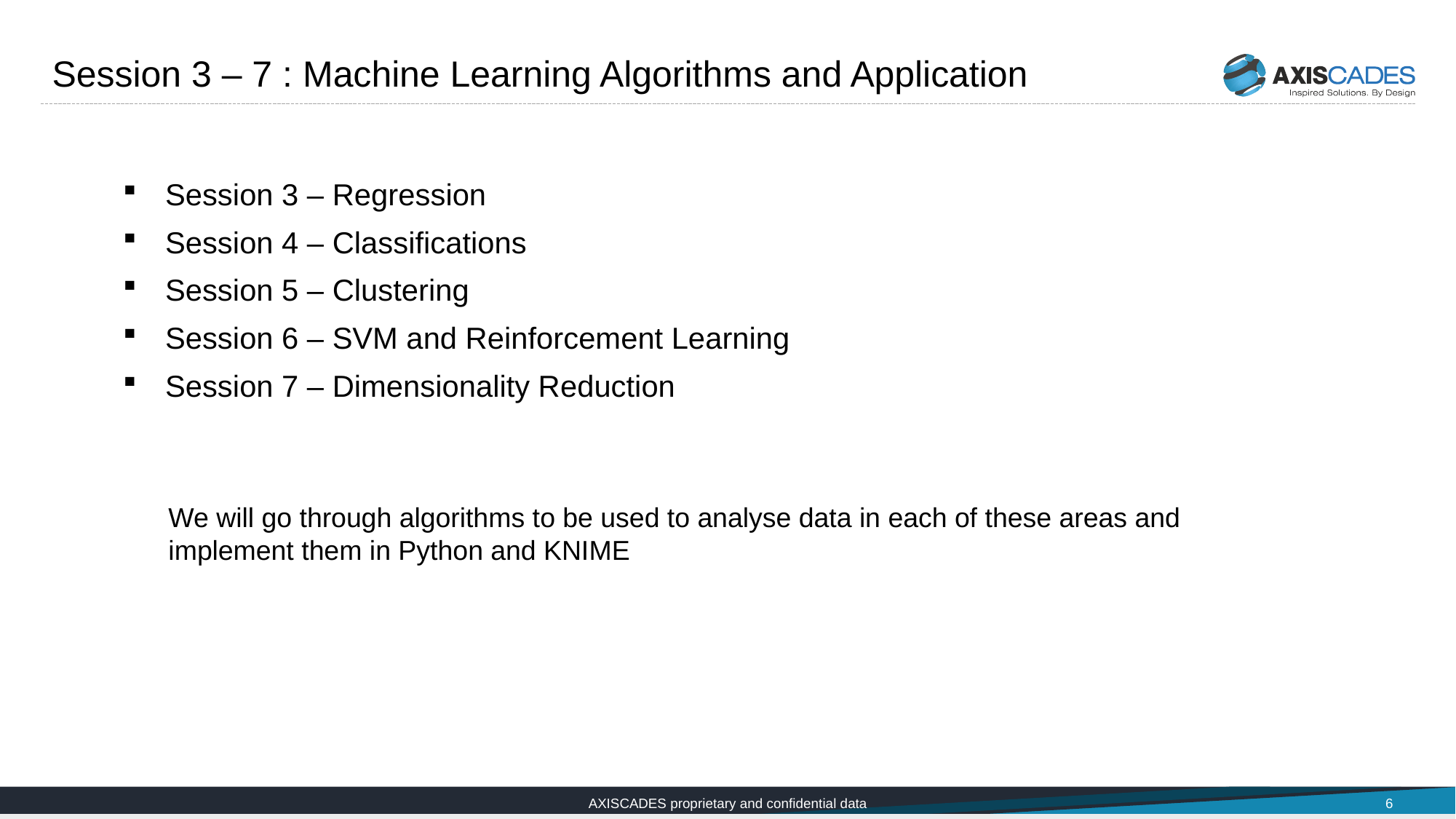

# Session 3 – 7 : Machine Learning Algorithms and Application
Session 3 – Regression
Session 4 – Classifications
Session 5 – Clustering
Session 6 – SVM and Reinforcement Learning
Session 7 – Dimensionality Reduction
We will go through algorithms to be used to analyse data in each of these areas and implement them in Python and KNIME
AXISCADES proprietary and confidential data
6